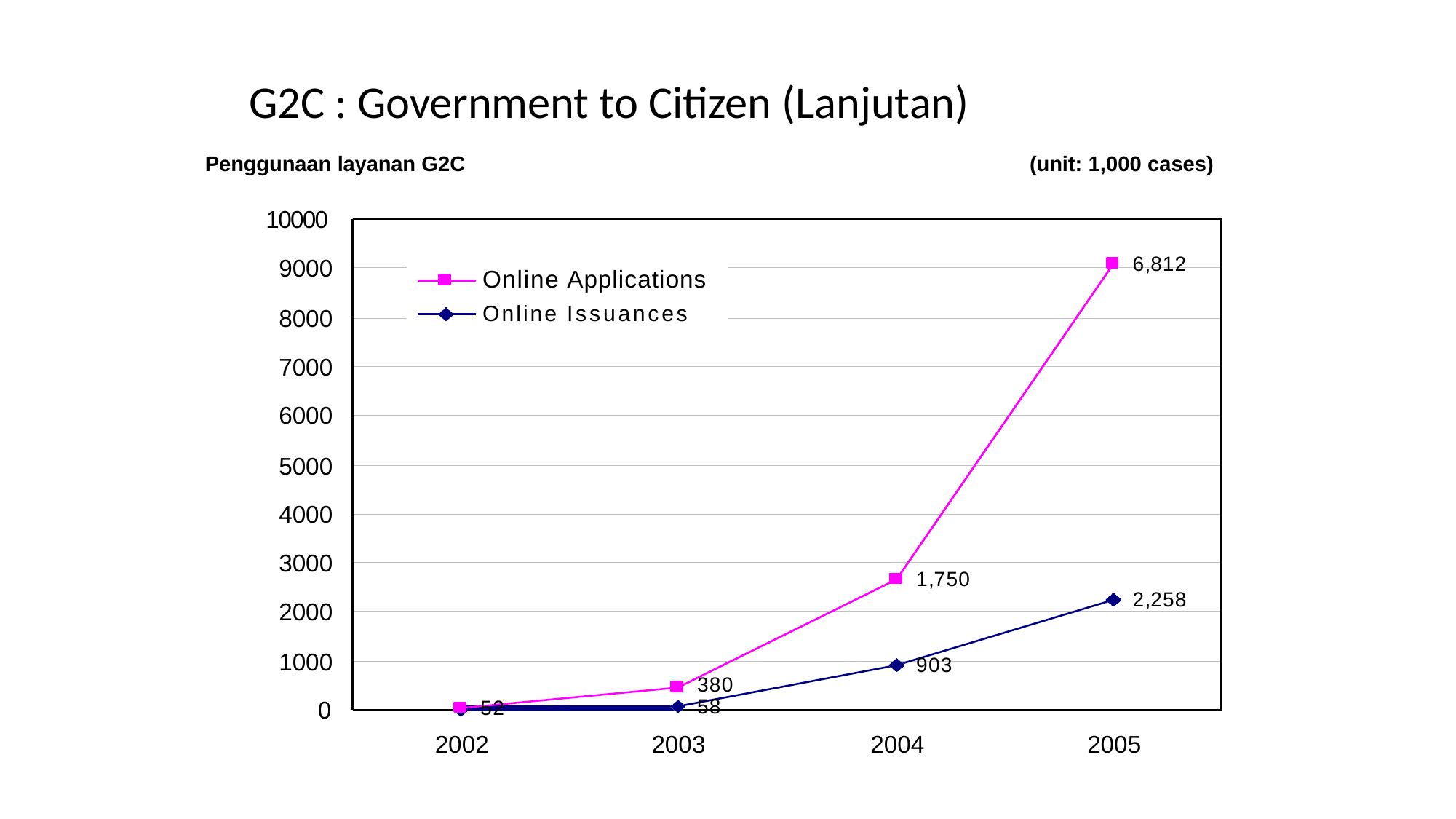

# G2C : Government to Citizen (Lanjutan)
Penggunaan layanan G2C
(unit: 1,000 cases)
10000

6,812
9000
Online Applications
Online Issuances

8000

7000
6000
5000
4000

3000

1,750

2,258

2000

1000
903

380
58

0
52

2002
2003
2004
2005